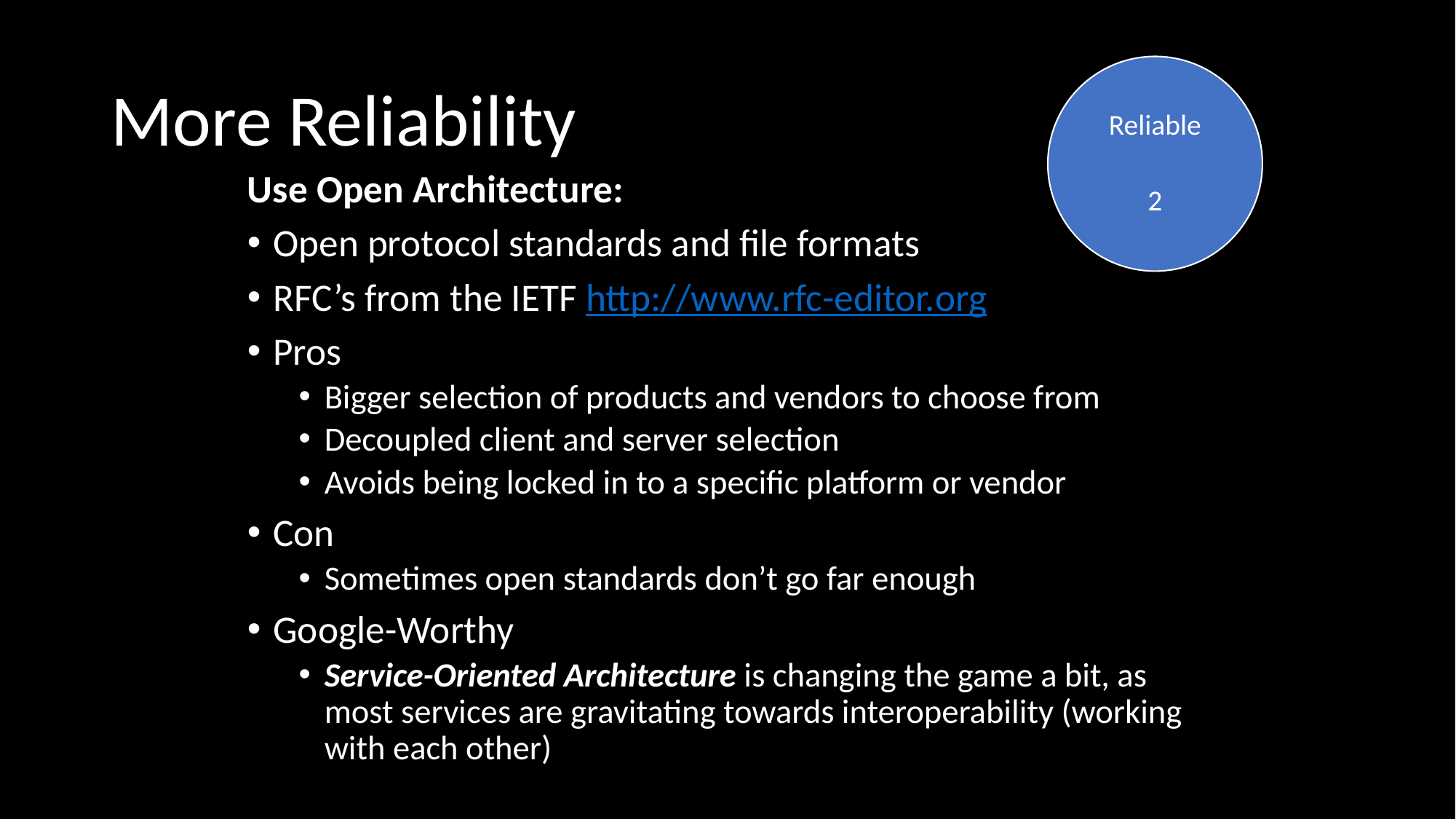

# More Reliability

Reliable
2
Use Open Architecture:
Open protocol standards and file formats
RFC’s from the IETF http://www.rfc-editor.org
Pros
Bigger selection of products and vendors to choose from
Decoupled client and server selection
Avoids being locked in to a specific platform or vendor
Con
Sometimes open standards don’t go far enough
Google-Worthy
Service-Oriented Architecture is changing the game a bit, as most services are gravitating towards interoperability (working with each other)